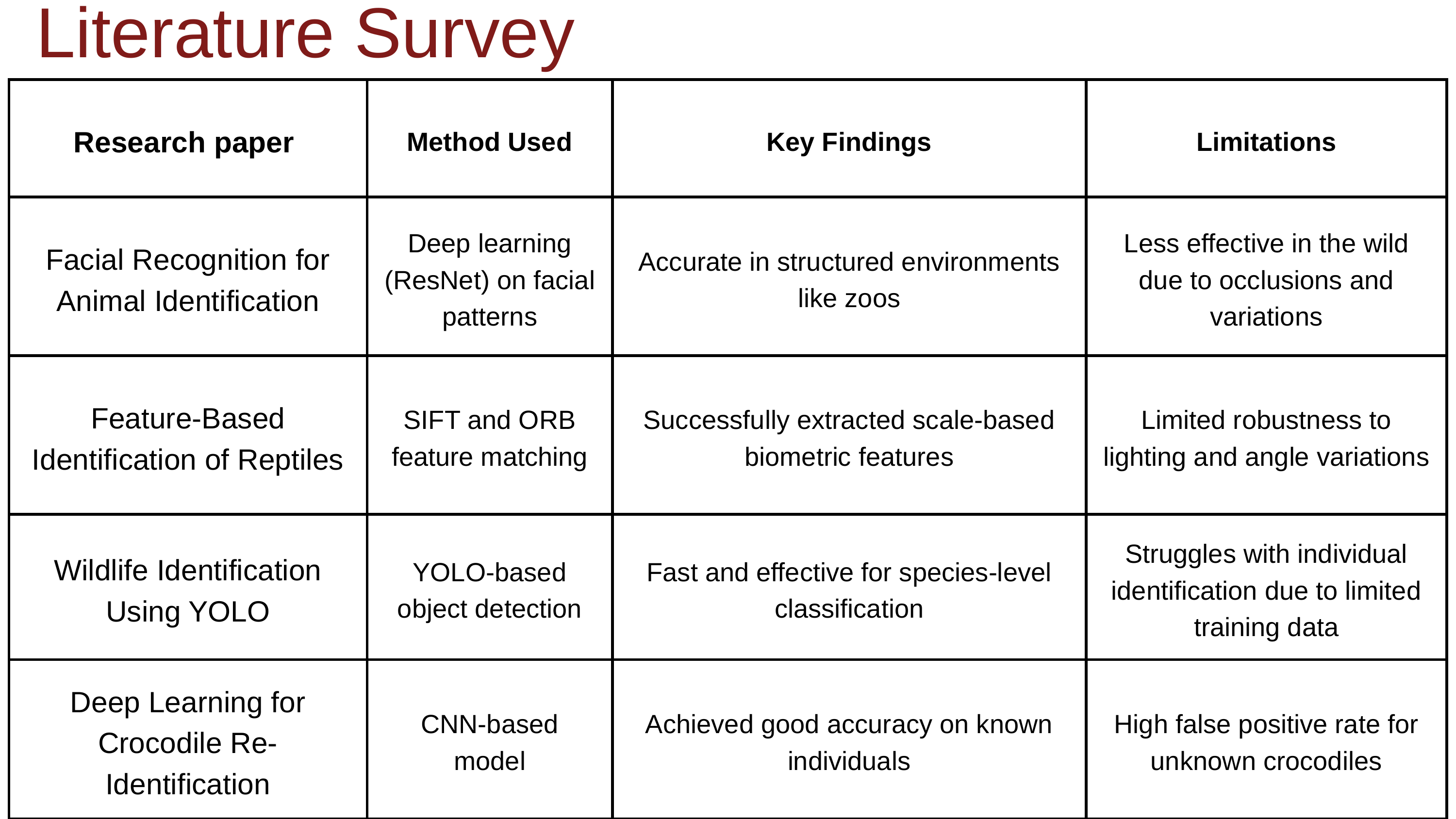

Literature Survey
| Research paper | Method Used | Key Findings | Limitations |
| --- | --- | --- | --- |
| Facial Recognition for Animal Identification | Deep learning (ResNet) on facial patterns | Accurate in structured environments like zoos | Less effective in the wild due to occlusions and variations |
| Feature-Based Identification of Reptiles | SIFT and ORB feature matching | Successfully extracted scale-based biometric features | Limited robustness to lighting and angle variations |
| Wildlife Identification Using YOLO | YOLO-based object detection | Fast and effective for species-level classification | Struggles with individual identification due to limited training data |
| Deep Learning for Crocodile Re-Identification | CNN-based model | Achieved good accuracy on known individuals | High false positive rate for unknown crocodiles |